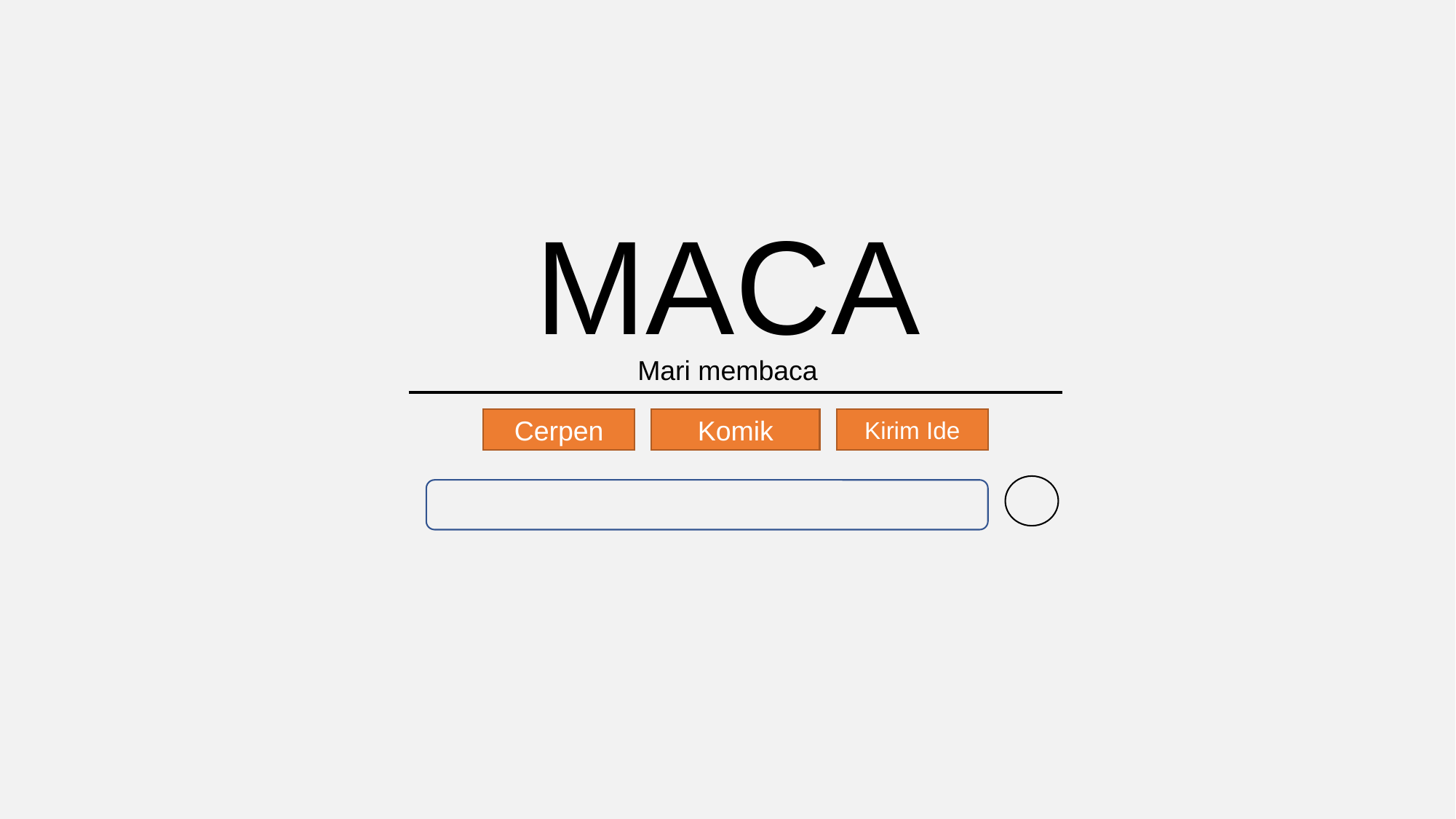

# MACA
Mari membaca
Cerpen
Komik
Kirim Ide